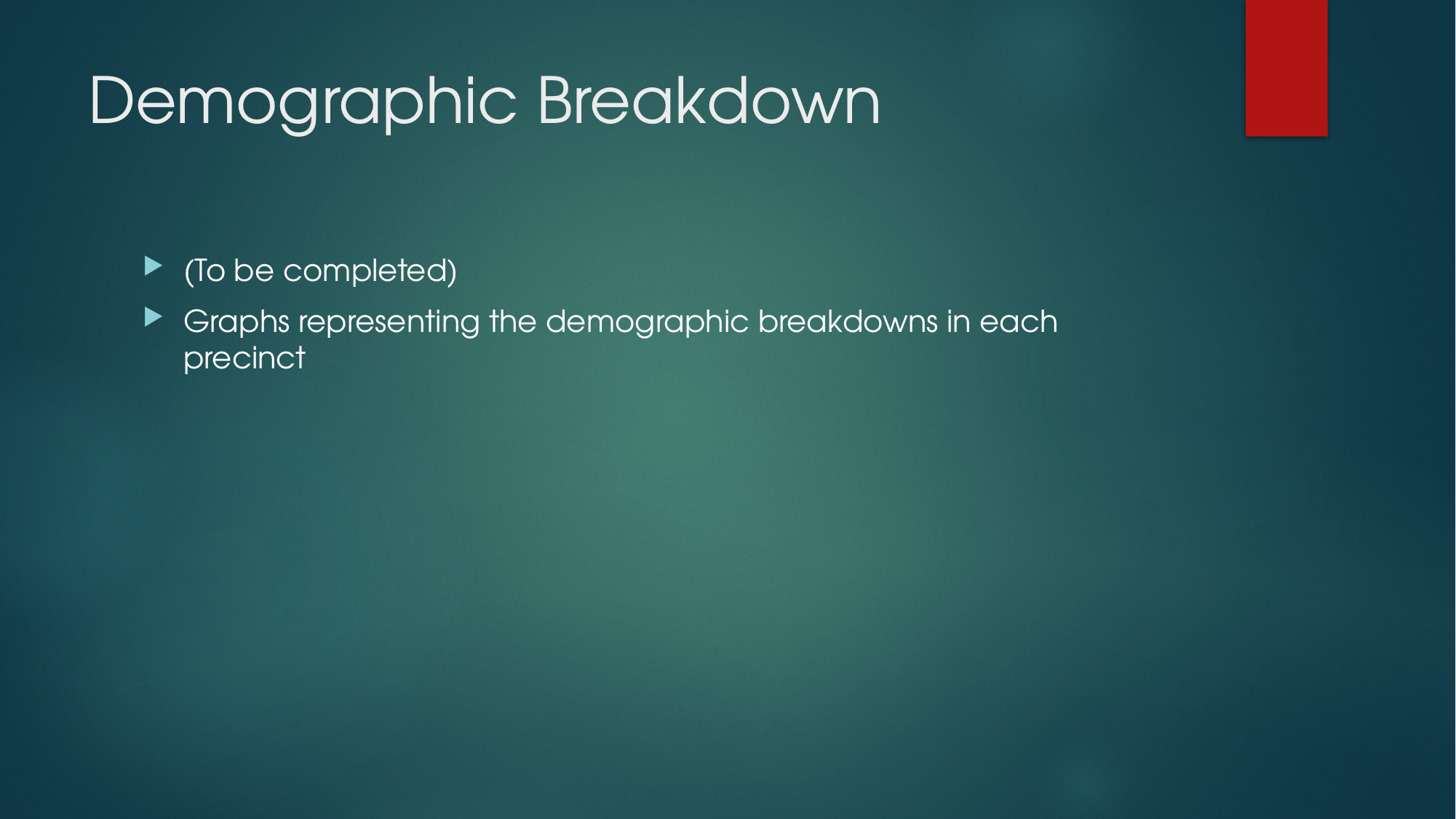

# Demographic Breakdown
(To be completed)
Graphs representing the demographic breakdowns in each precinct